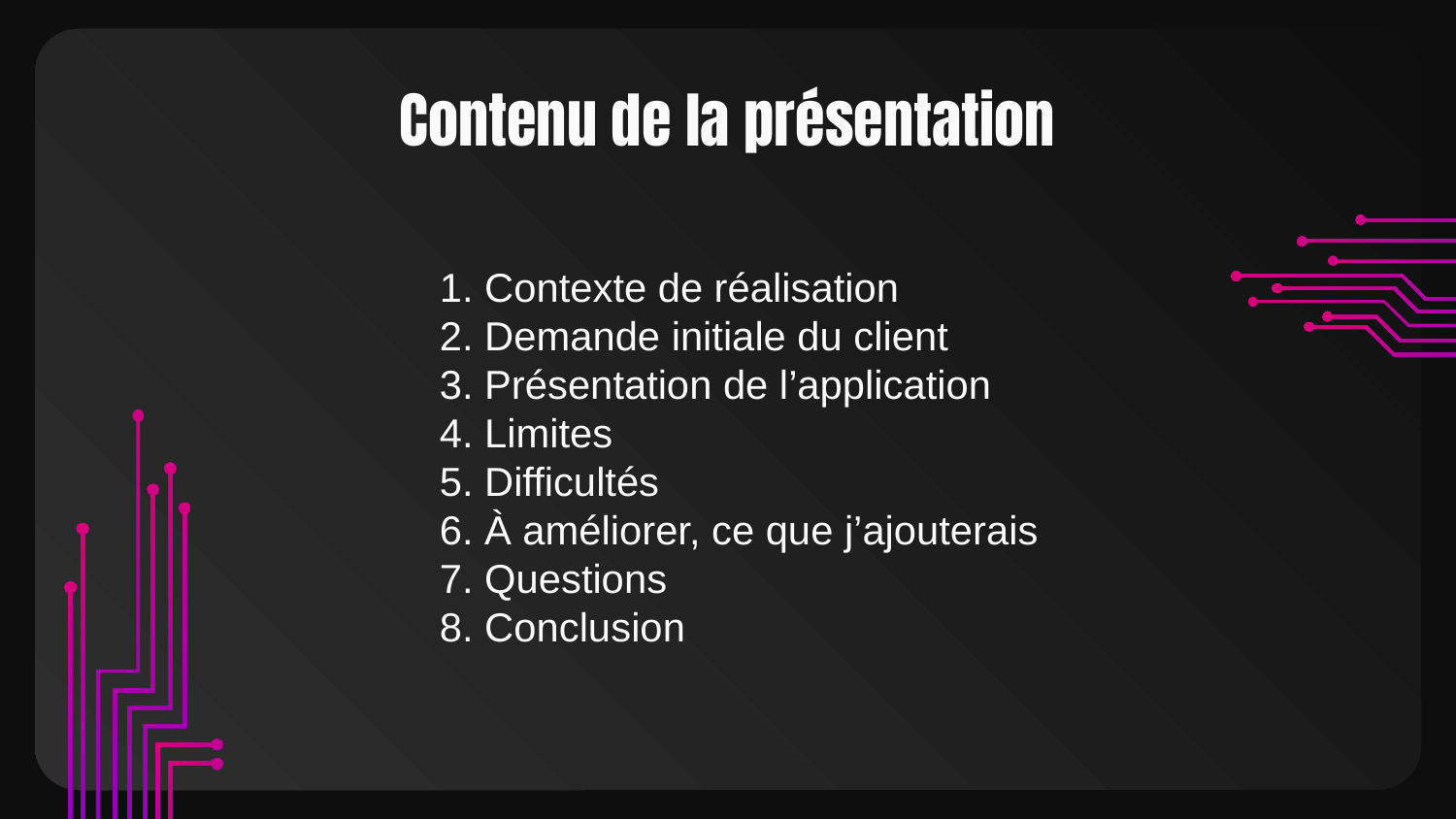

# Contenu de la présentation
1. Contexte de réalisation
2. Demande initiale du client
3. Présentation de l’application
4. Limites
5. Difficultés
6. À améliorer, ce que j’ajouterais
7. Questions
8. Conclusion